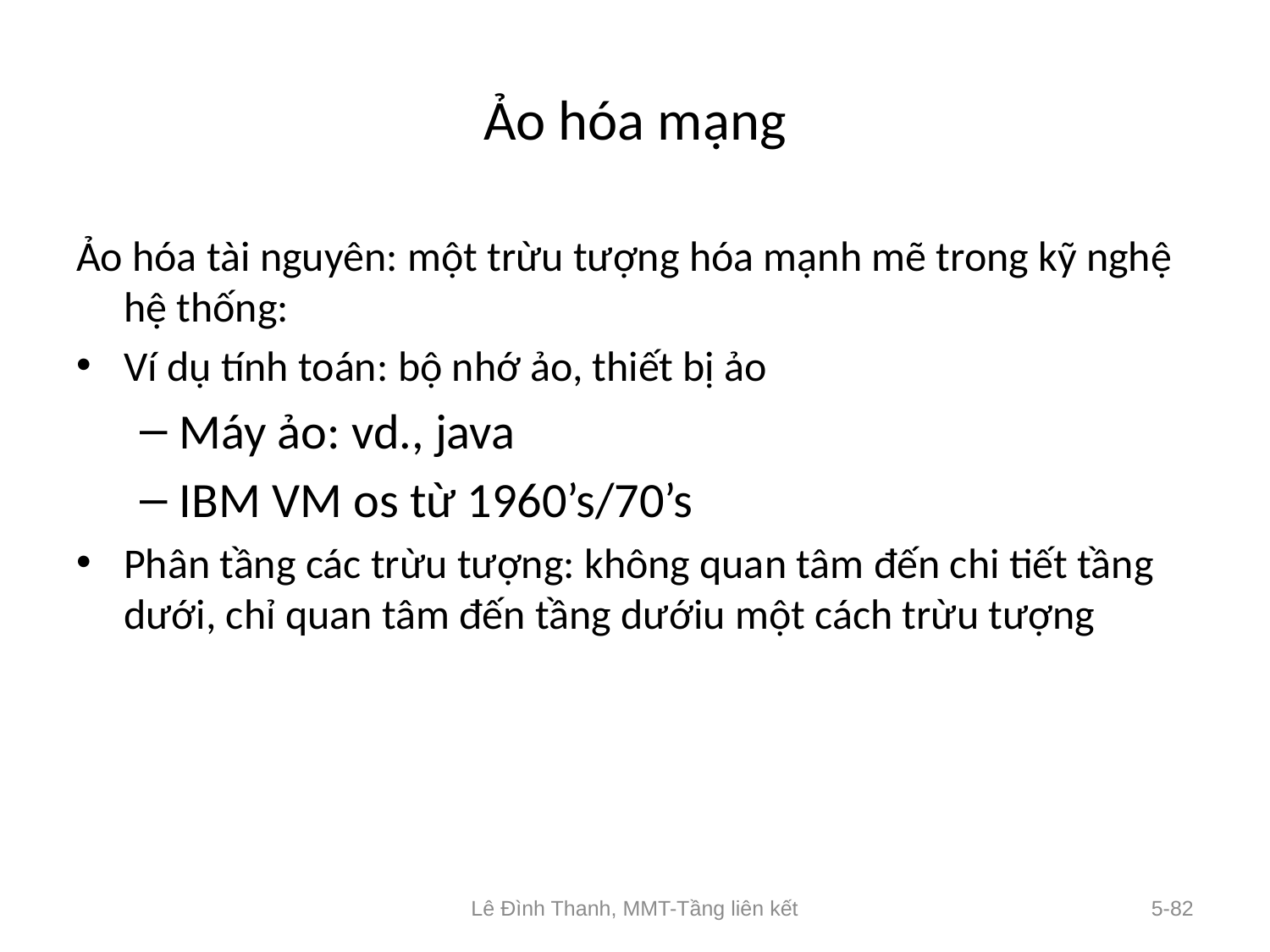

# Ảo hóa mạng
Ảo hóa tài nguyên: một trừu tượng hóa mạnh mẽ trong kỹ nghệ hệ thống:
Ví dụ tính toán: bộ nhớ ảo, thiết bị ảo
Máy ảo: vd., java
IBM VM os từ 1960’s/70’s
Phân tầng các trừu tượng: không quan tâm đến chi tiết tầng dưới, chỉ quan tâm đến tầng dướiu một cách trừu tượng
Lê Đình Thanh, MMT-Tầng liên kết
5-82